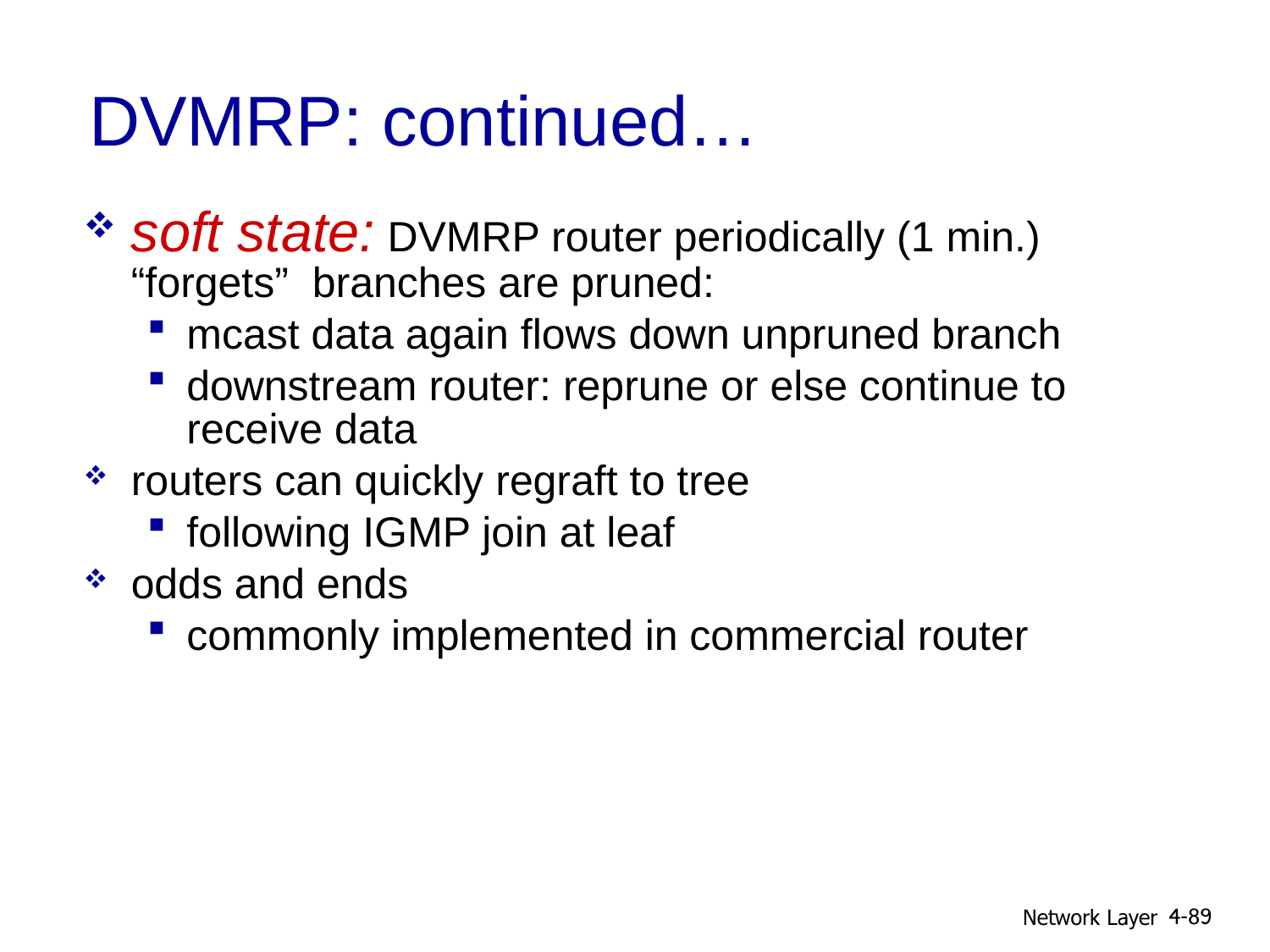

# DVMRP: continued…
soft state: DVMRP router periodically (1 min.) “forgets”  branches are pruned:
mcast data again flows down unpruned branch
downstream router: reprune or else continue to receive data
routers can quickly regraft to tree
following IGMP join at leaf
odds and ends
commonly implemented in commercial router
4-89
Network Layer